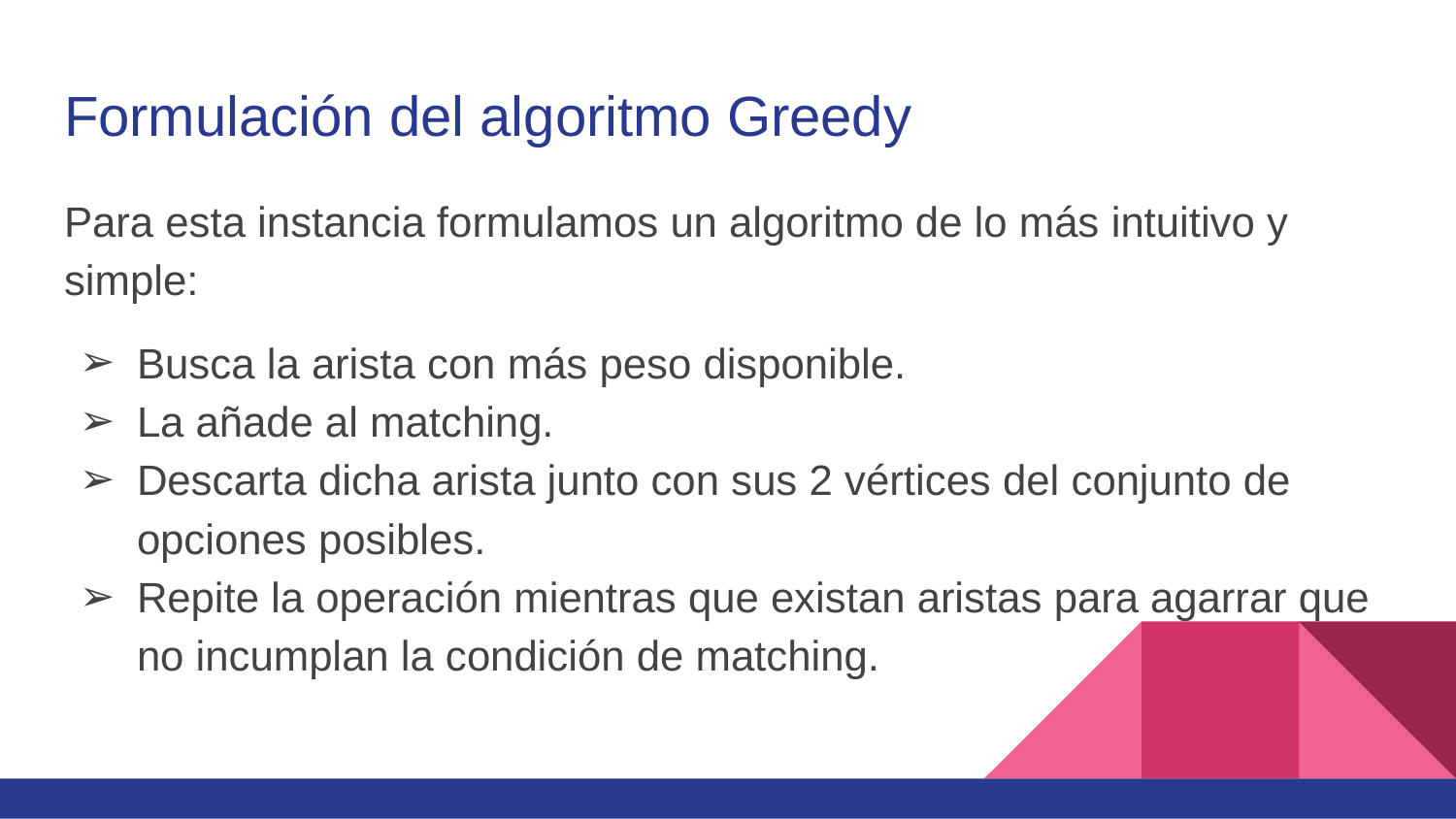

# Formulación del algoritmo Greedy
Para esta instancia formulamos un algoritmo de lo más intuitivo y simple:
Busca la arista con más peso disponible.
La añade al matching.
Descarta dicha arista junto con sus 2 vértices del conjunto de opciones posibles.
Repite la operación mientras que existan aristas para agarrar que no incumplan la condición de matching.